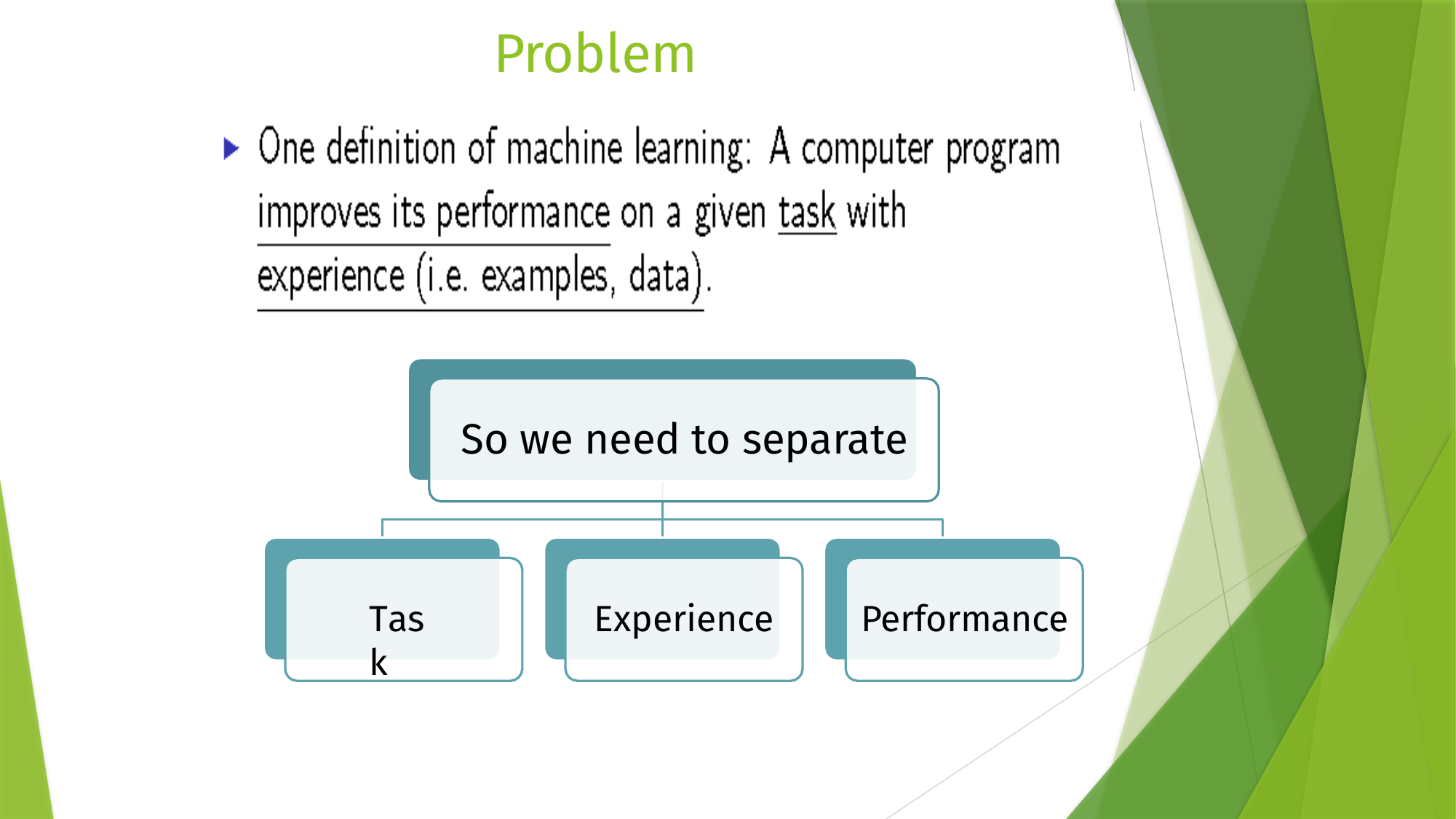

# Problem setup

So we need to separate

Task
Experience
Performance